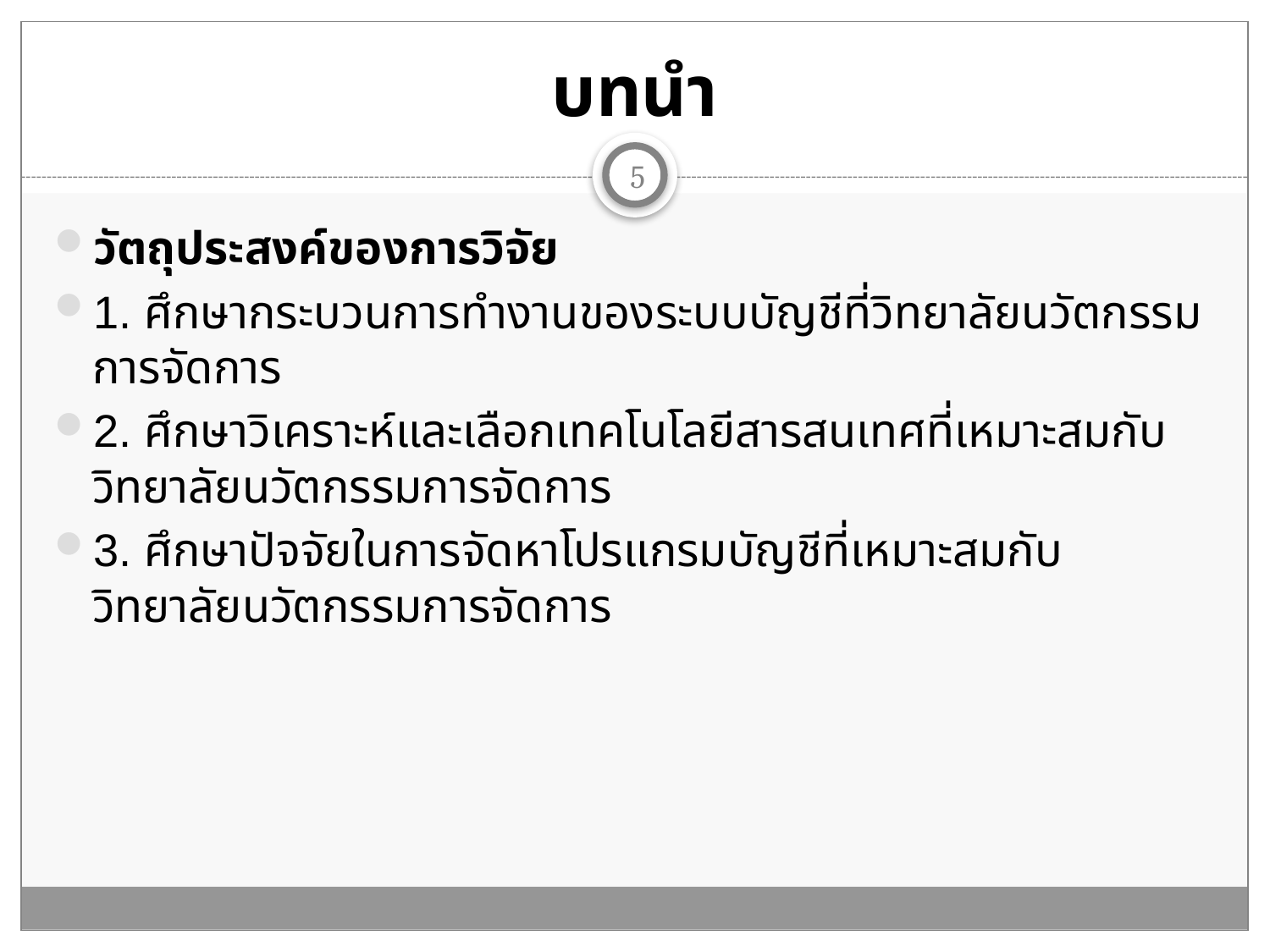

# บทนำ
5
วัตถุประสงค์ของการวิจัย
1. ศึกษากระบวนการทำงานของระบบบัญชีที่วิทยาลัยนวัตกรรมการจัดการ
2. ศึกษาวิเคราะห์และเลือกเทคโนโลยีสารสนเทศที่เหมาะสมกับวิทยาลัยนวัตกรรมการจัดการ
3. ศึกษาปัจจัยในการจัดหาโปรแกรมบัญชีที่เหมาะสมกับวิทยาลัยนวัตกรรมการจัดการ